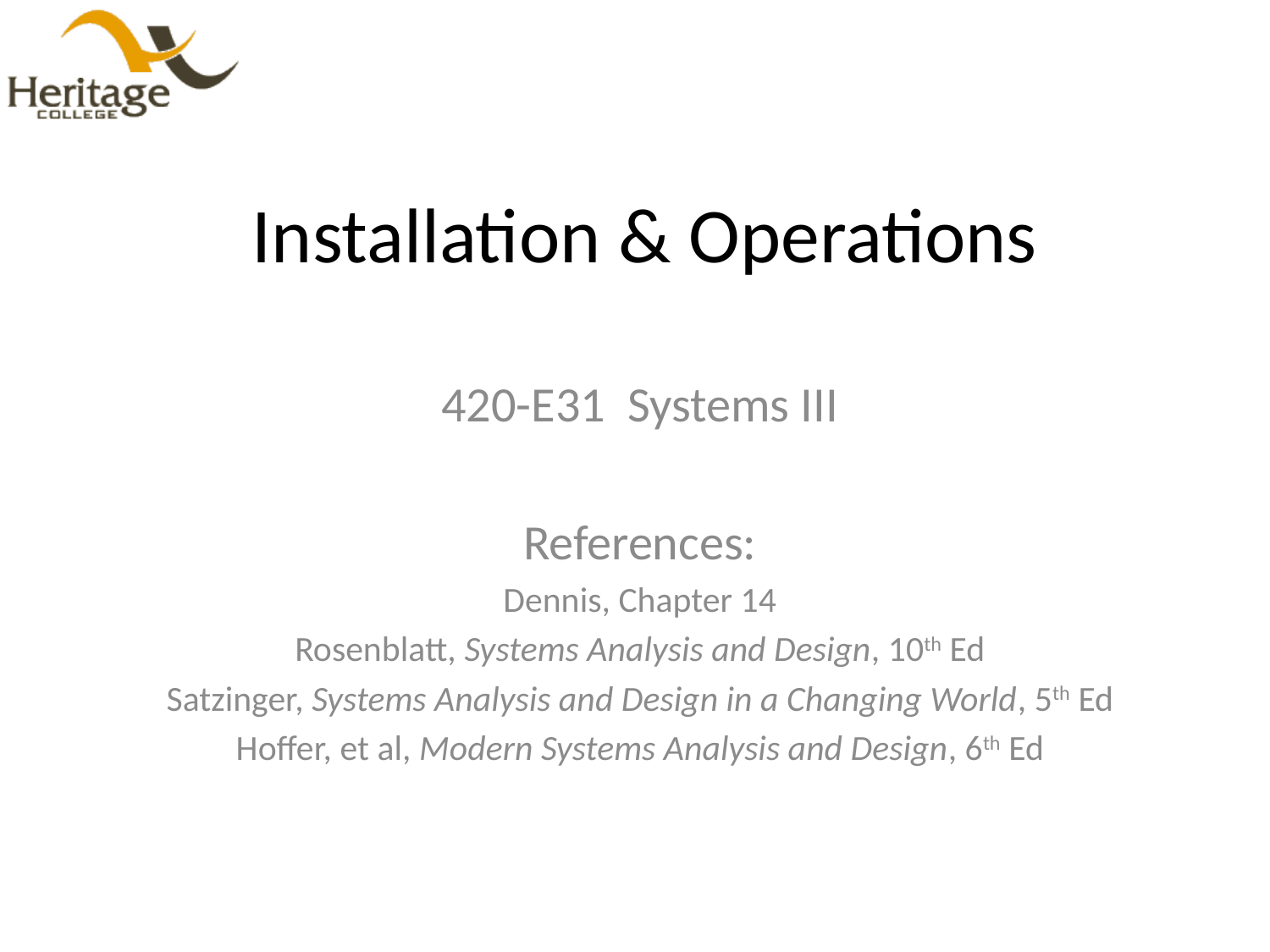

# Installation & Operations
420-E31  Systems III

References:
Dennis, Chapter 14
Rosenblatt, Systems Analysis and Design, 10th Ed
Satzinger, Systems Analysis and Design in a Changing World, 5th Ed
Hoffer, et al, Modern Systems Analysis and Design, 6th Ed